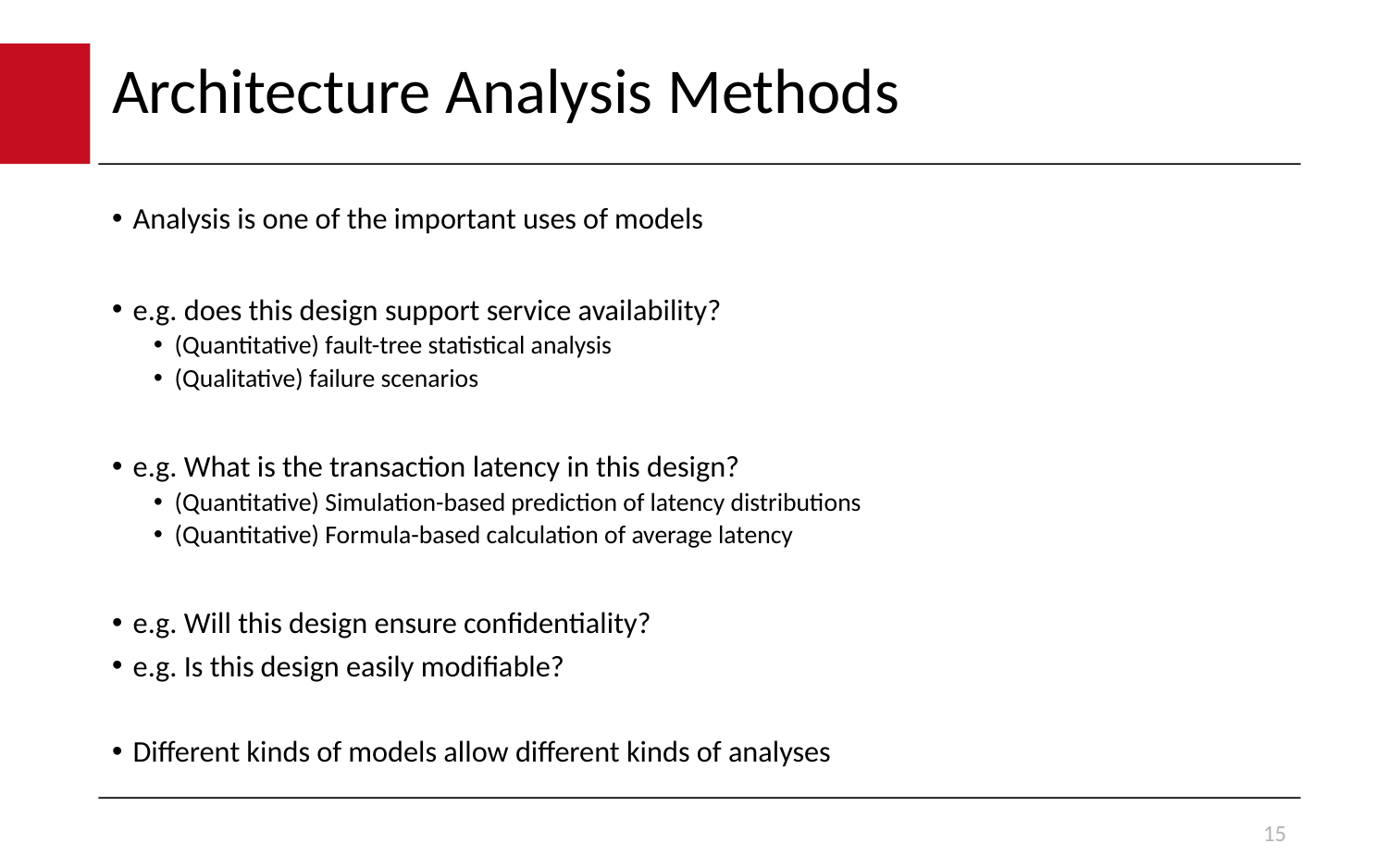

# Architecture Analysis Methods
Analysis is one of the important uses of models

e.g. does this design support service availability?
(Quantitative) fault-tree statistical analysis
(Qualitative) failure scenarios

e.g. What is the transaction latency in this design?
(Quantitative) Simulation-based prediction of latency distributions
(Quantitative) Formula-based calculation of average latency

e.g. Will this design ensure confidentiality?
e.g. Is this design easily modifiable?

Different kinds of models allow different kinds of analyses
15